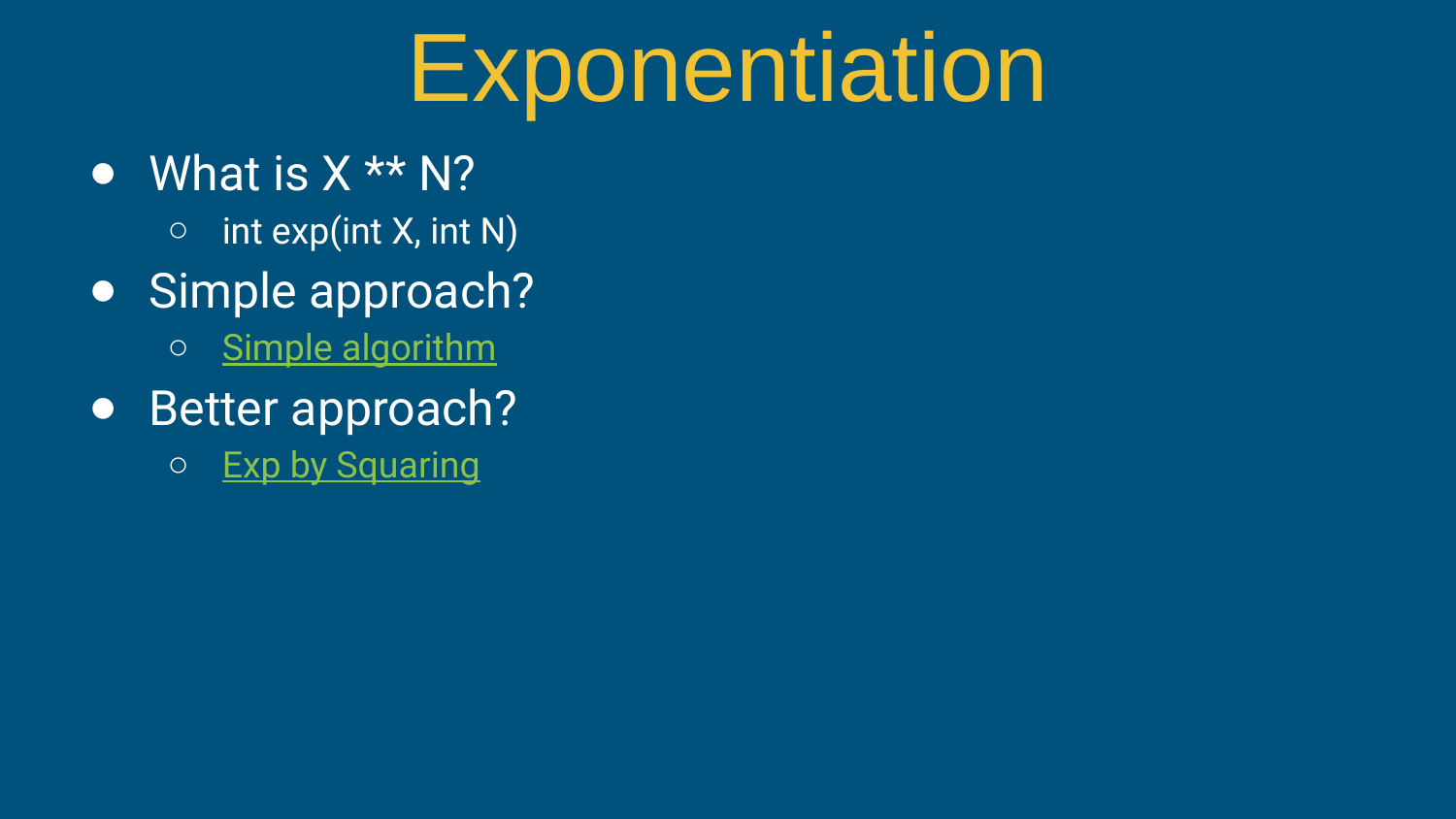

# Exponentiation
What is X ** N?
int exp(int X, int N)
Simple approach?
Simple algorithm
Better approach?
Exp by Squaring